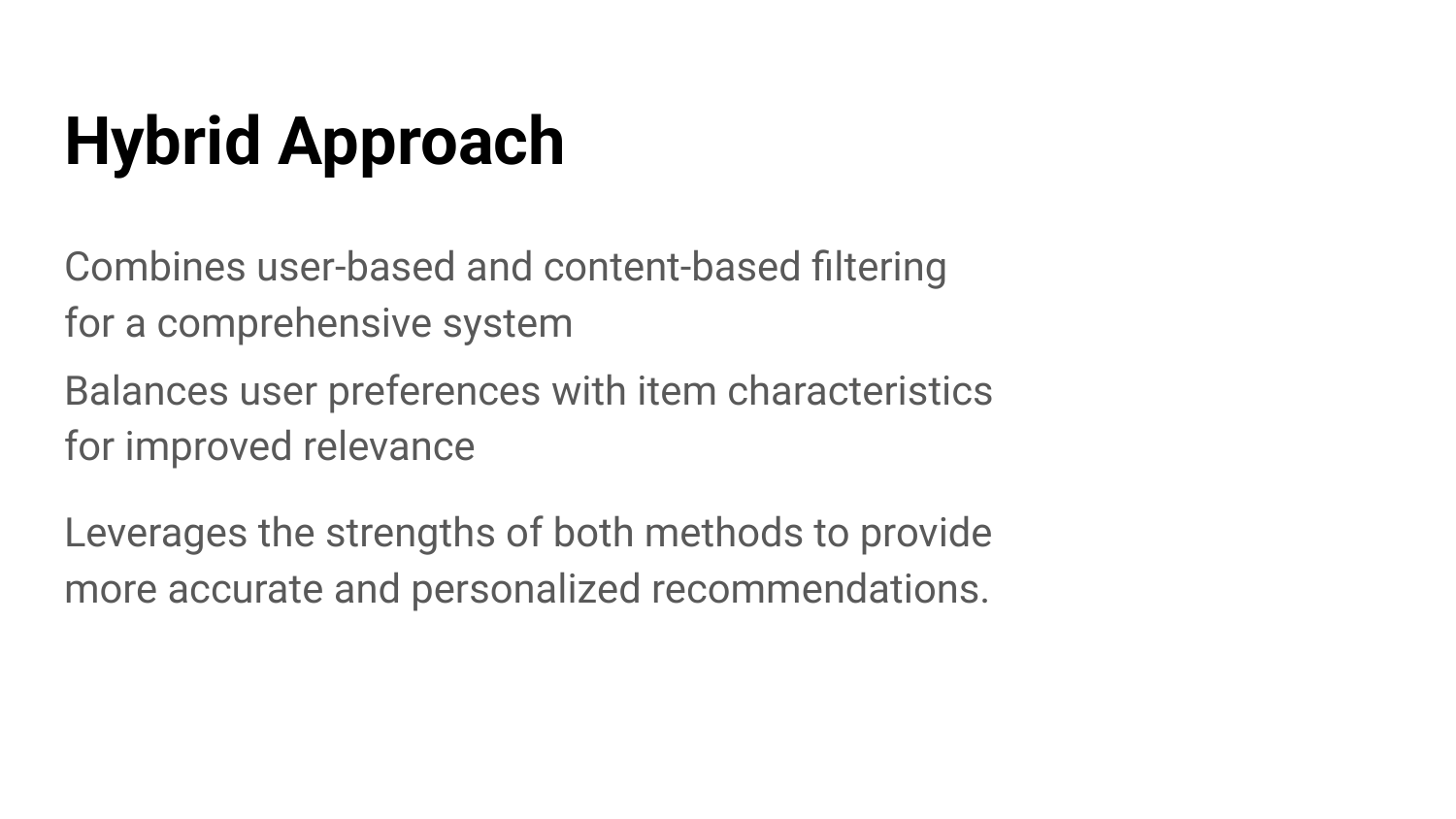

# Hybrid Approach

Combines user-based and content-based filtering for a comprehensive system
Balances user preferences with item characteristics for improved relevance
Leverages the strengths of both methods to provide more accurate and personalized recommendations.